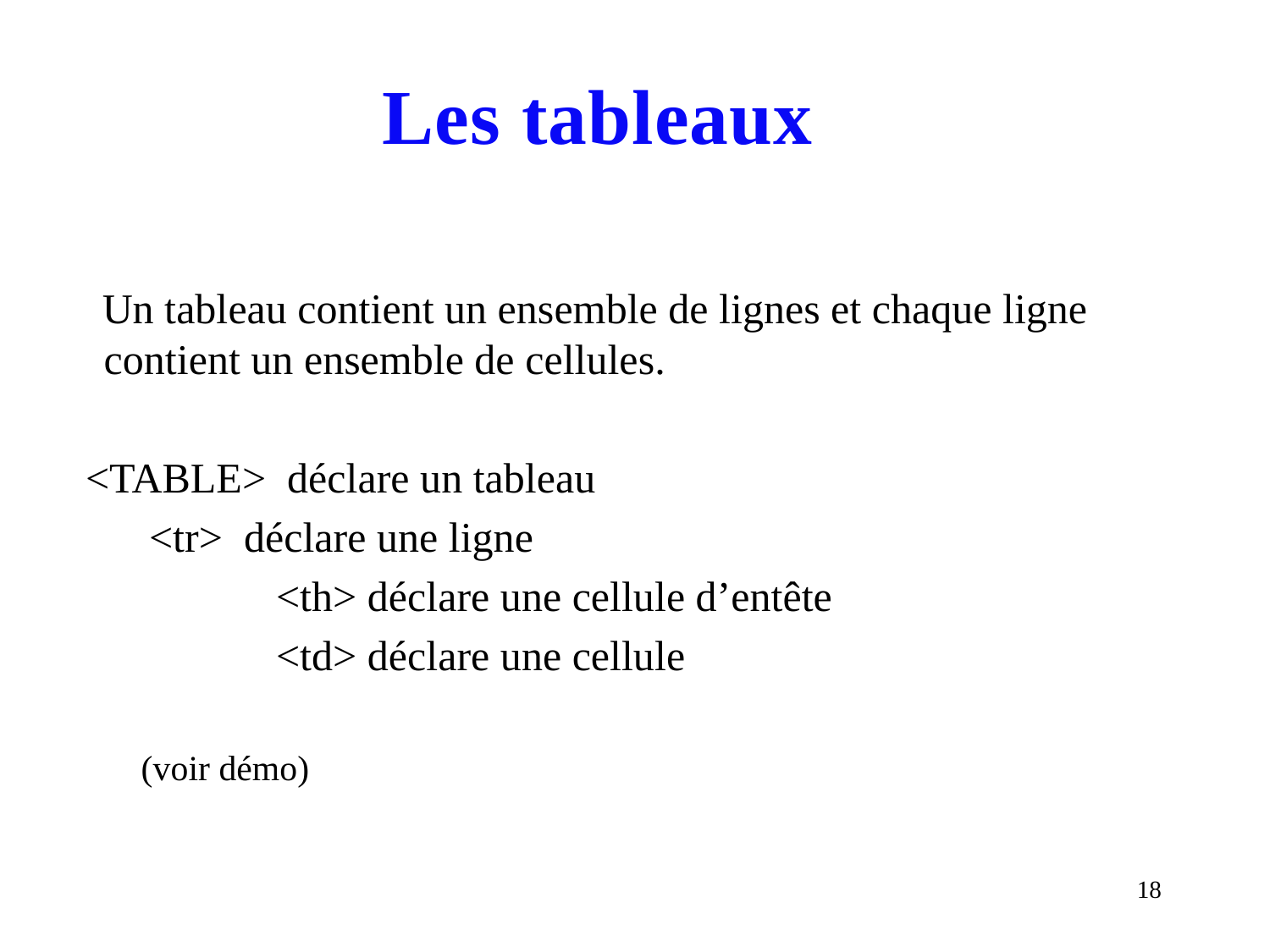

Les tableaux
Un tableau contient un ensemble de lignes et chaque ligne contient un ensemble de cellules.

<TABLE>  déclare un tableau
	<tr>  déclare une ligne
		<th> déclare une cellule d’entête
		<td> déclare une cellule

(voir démo)
18